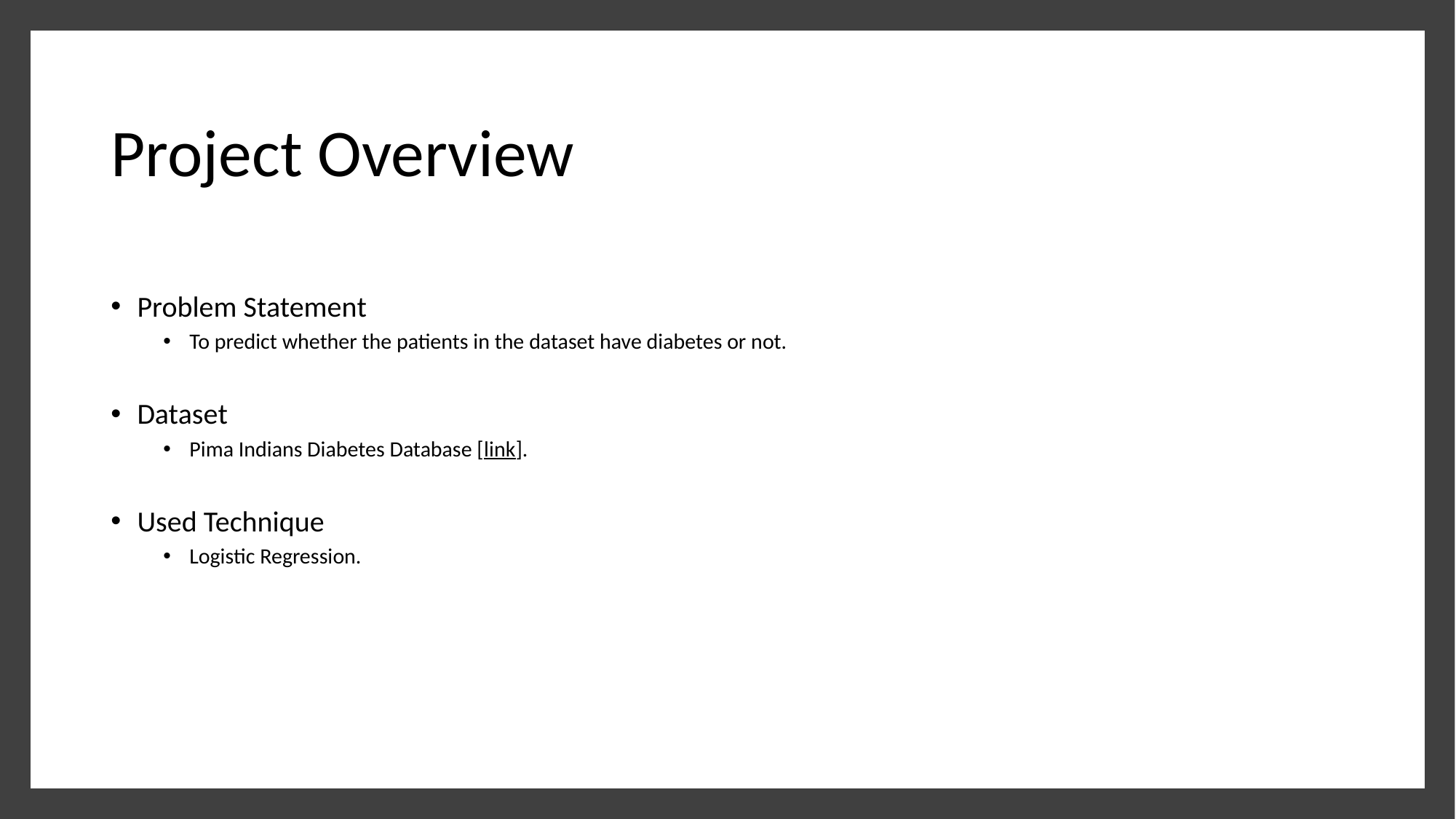

# Project Overview

Problem Statement
To predict whether the patients in the dataset have diabetes or not.

Dataset
Pima Indians Diabetes Database [link].

Used Technique
Logistic Regression.